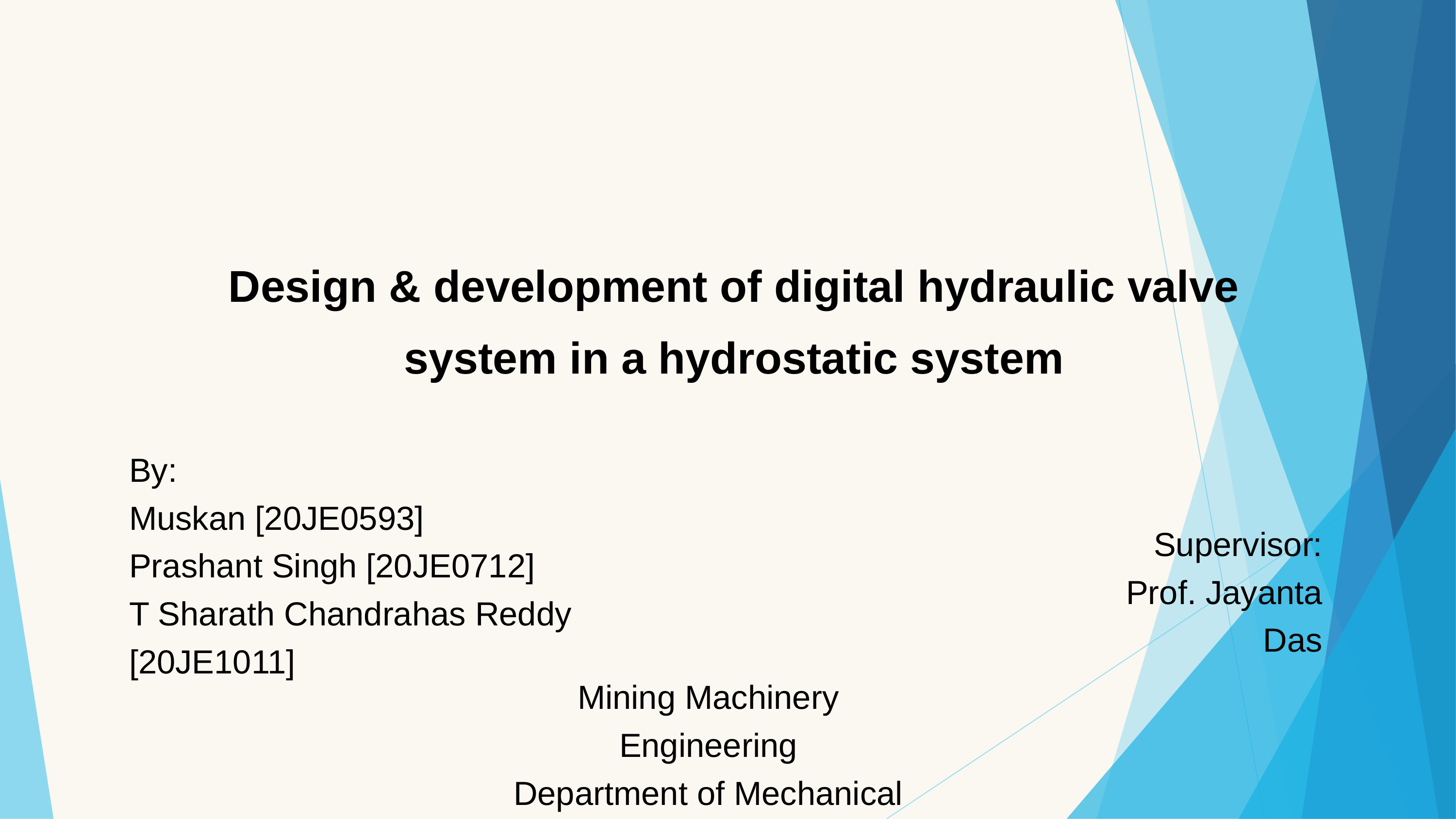

Design & development of digital hydraulic valve system in a hydrostatic system
By:
Muskan [20JE0593]
Prashant Singh [20JE0712]
T Sharath Chandrahas Reddy [20JE1011]

Supervisor:
Prof. Jayanta Das

Mining Machinery Engineering
Department of Mechanical Engineering